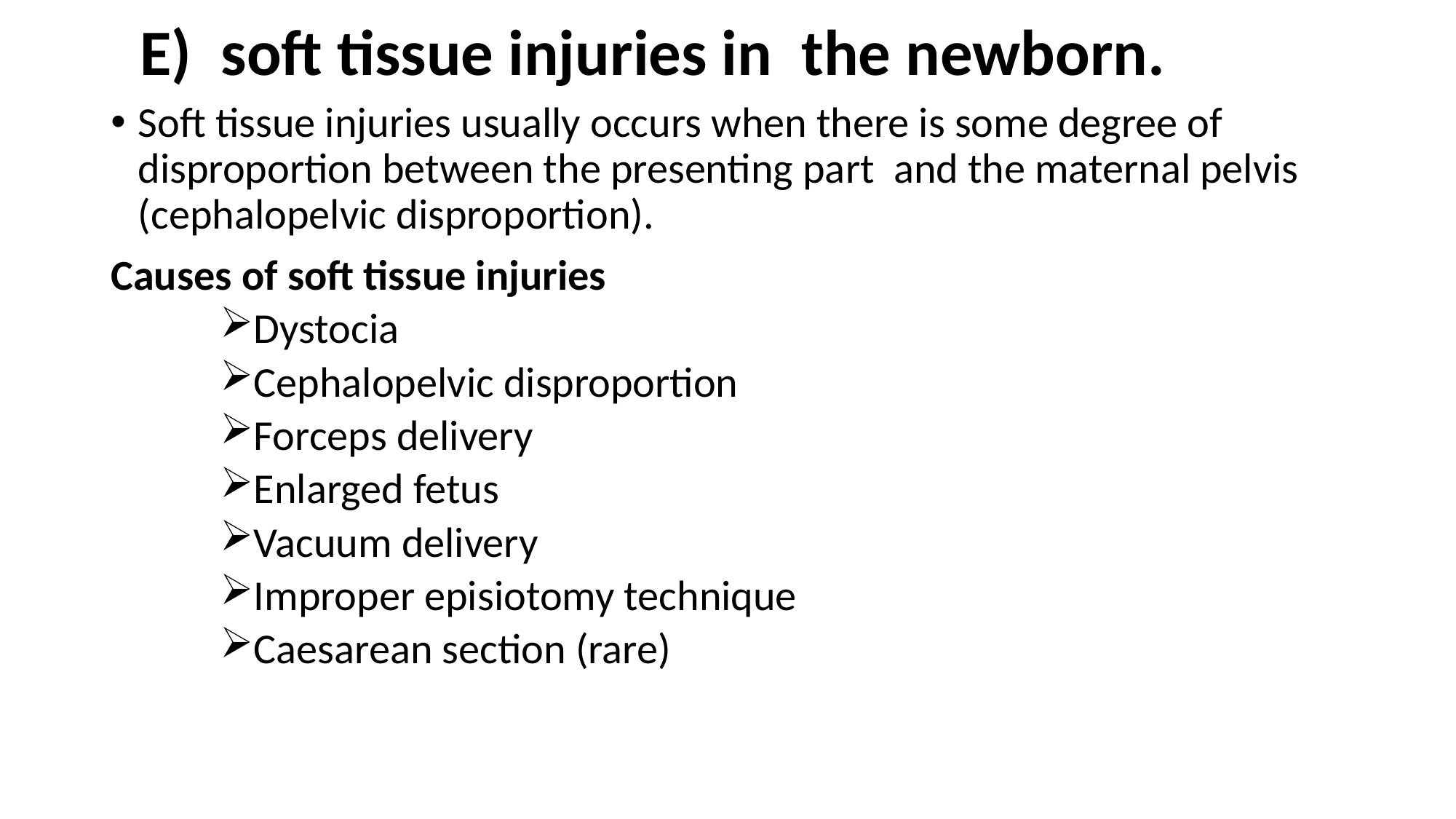

# E)  soft tissue injuries in  the newborn.
Soft tissue injuries usually occurs when there is some degree of disproportion between the presenting part  and the maternal pelvis (cephalopelvic disproportion).
Causes of soft tissue injuries
Dystocia
Cephalopelvic disproportion
Forceps delivery
Enlarged fetus
Vacuum delivery
Improper episiotomy technique
Caesarean section (rare)